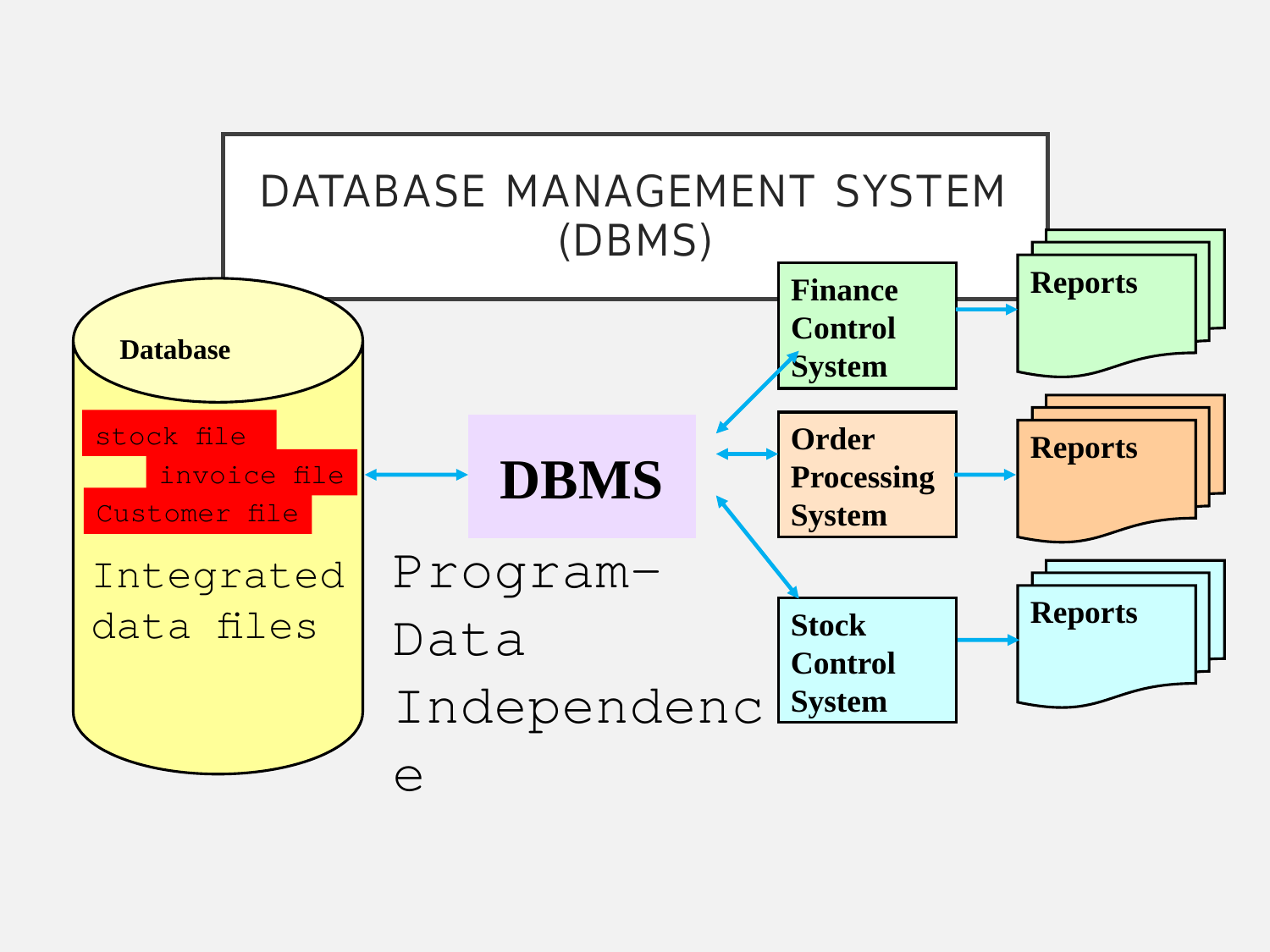

# Database Management System (DBMS)
Reports
Finance Control System

Integrated data files

Reports
Order ProcessingSystem
DBMS

Reports

Stock Control System

Database
stock file
invoice file
Customer file
Program-Data Independence